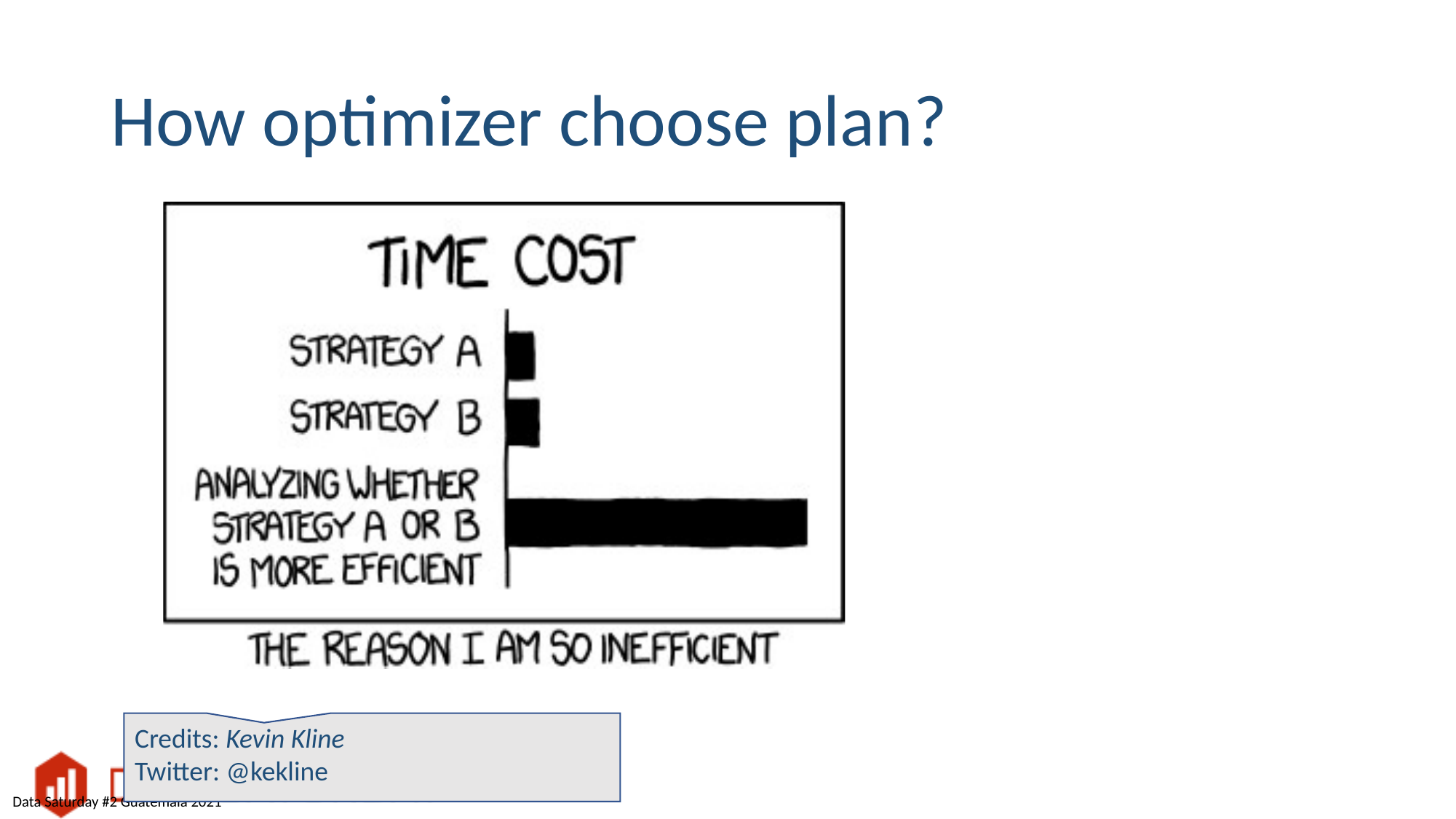

# How optimizer choose plan?

Credits: Kevin Kline
Twitter: @kekline